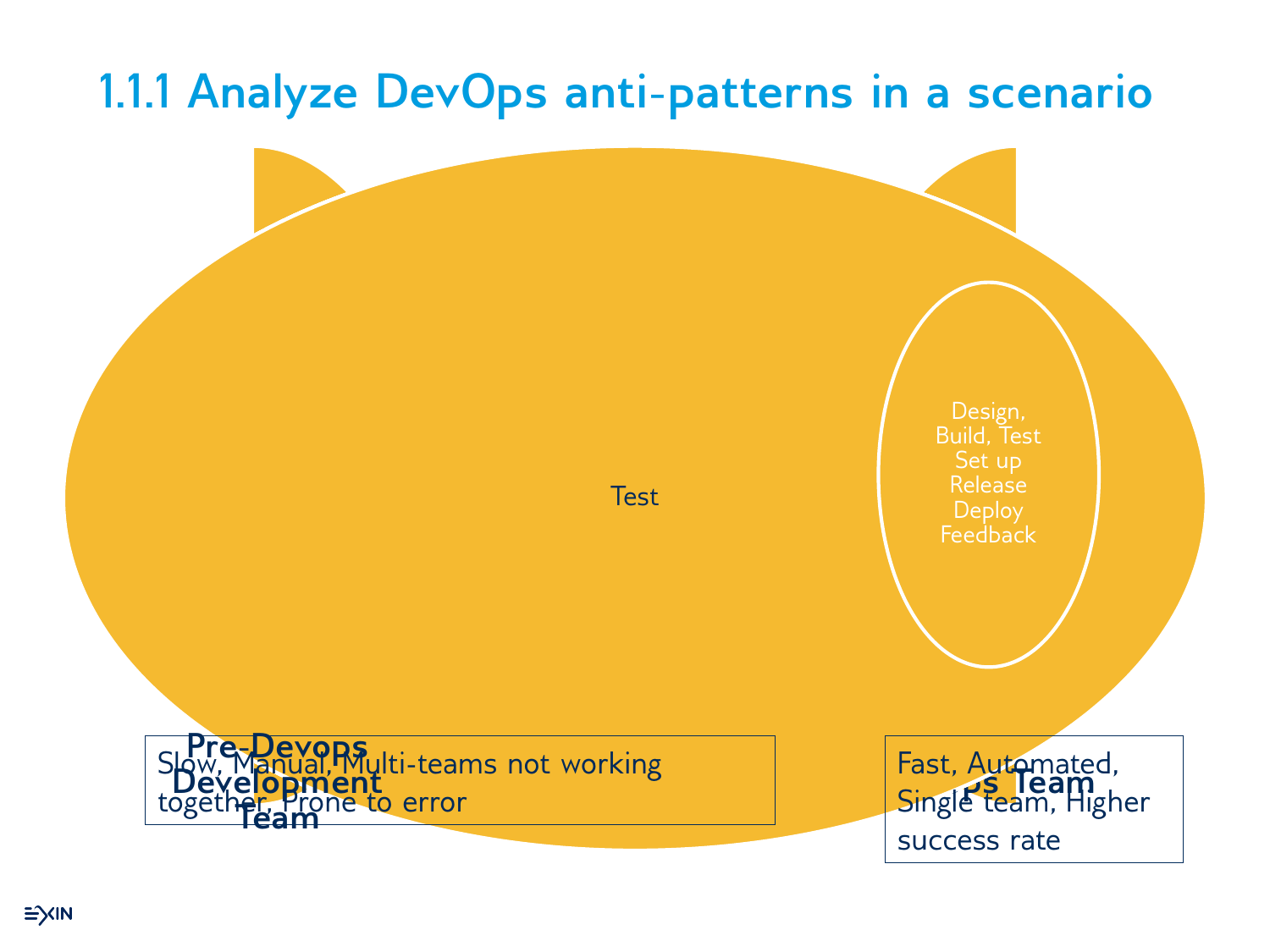

# 1.1.1 Analyze DevOps anti-patterns in a scenario
Design
Build
Test
Set up release
Deploy
Devops Team
Design, Build, Test
Deploy
Set up Release
Feedback
Fast, Automated, Single team, Higher success rate
Slow, Manual, Multi-teams not working  together, Prone to error